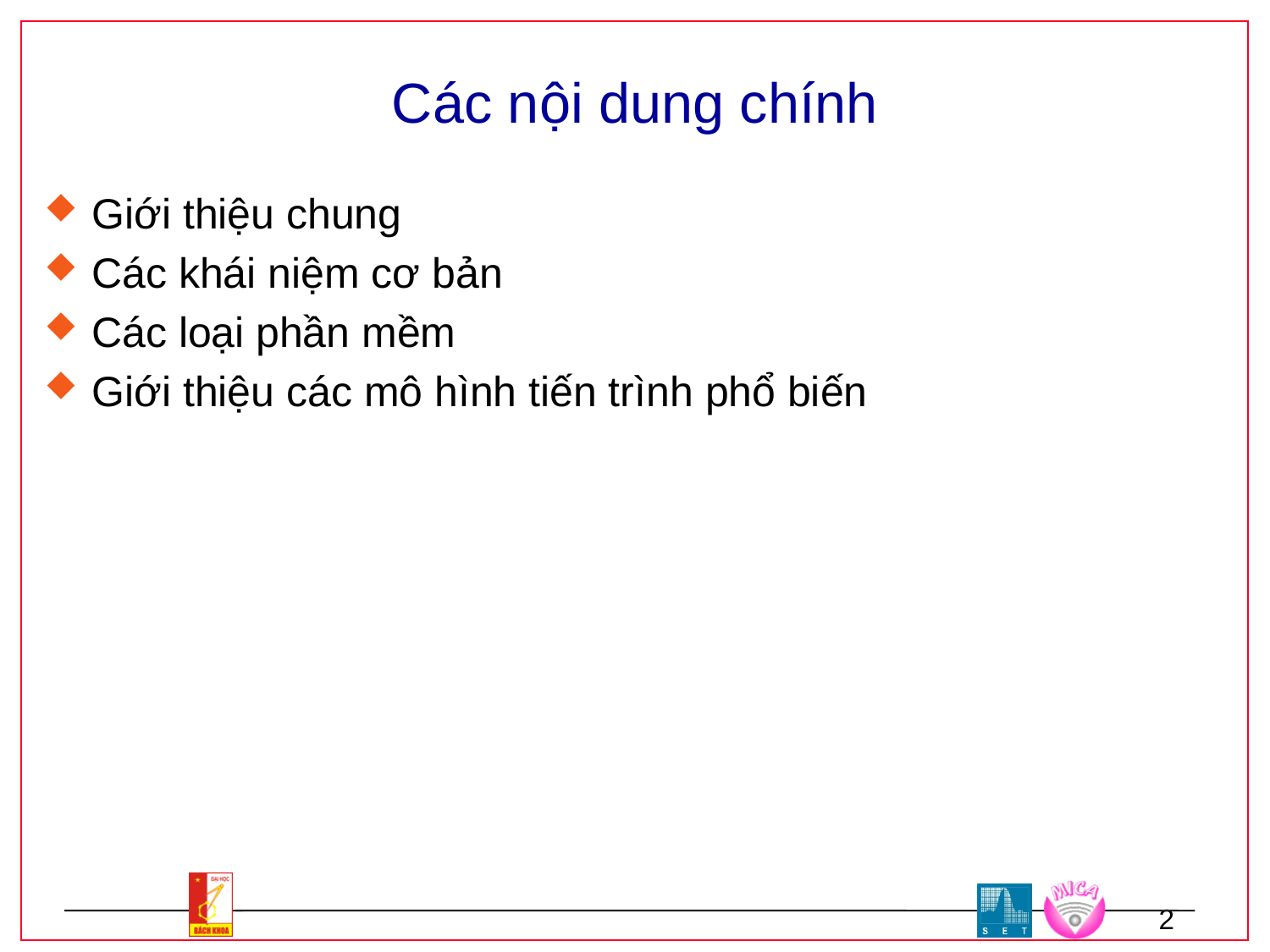

# Các nội dung chính
Giới thiệu chung
Các khái niệm cơ bản
Các loại phần mềm
Giới thiệu các mô hình tiến trình phổ biến